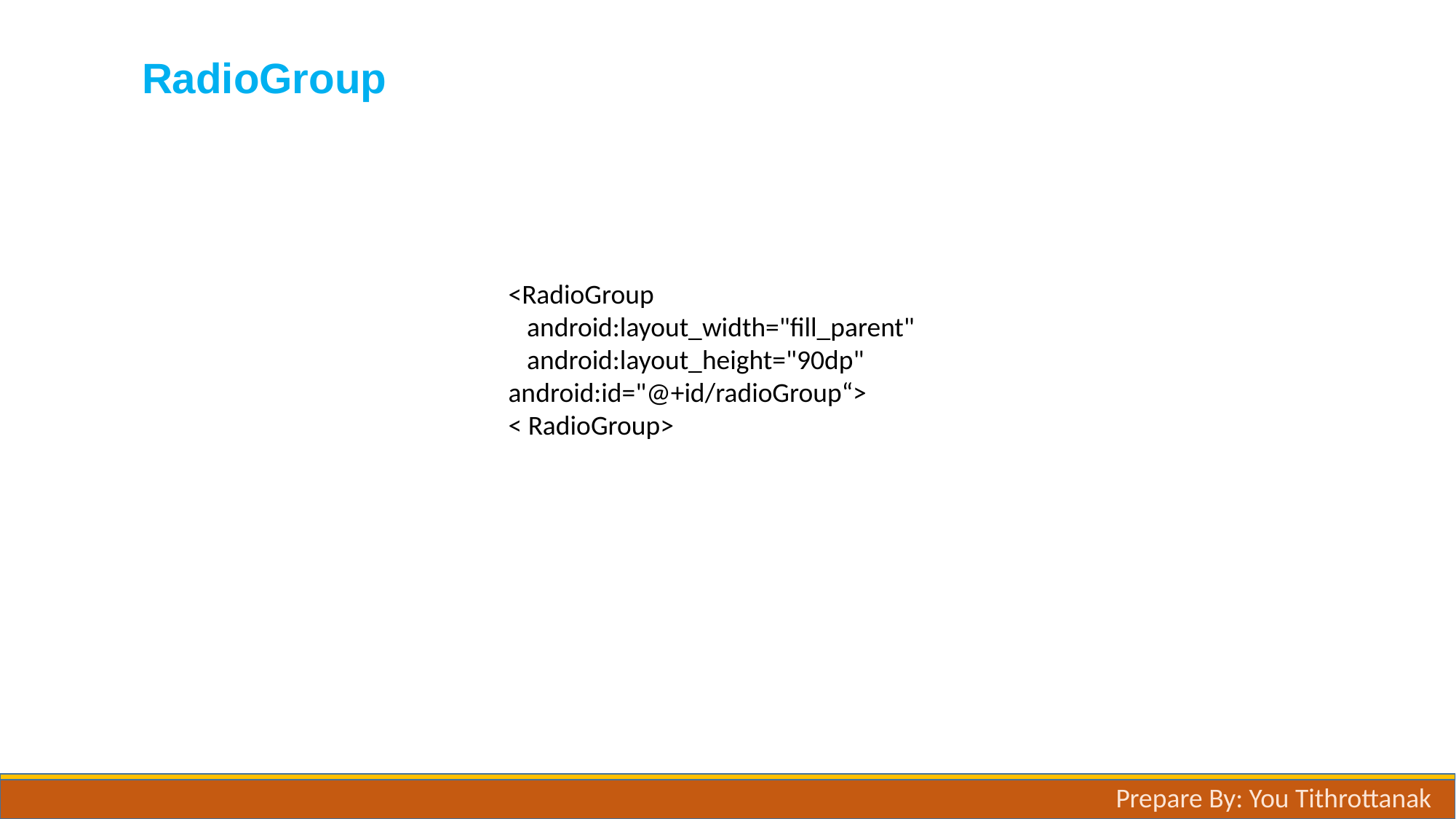

# RadioGroup

<RadioGroup
   android:layout_width="fill_parent"
   android:layout_height="90dp"          android:id="@+id/radioGroup“>
< RadioGroup>
Prepare By: You Tithrottanak